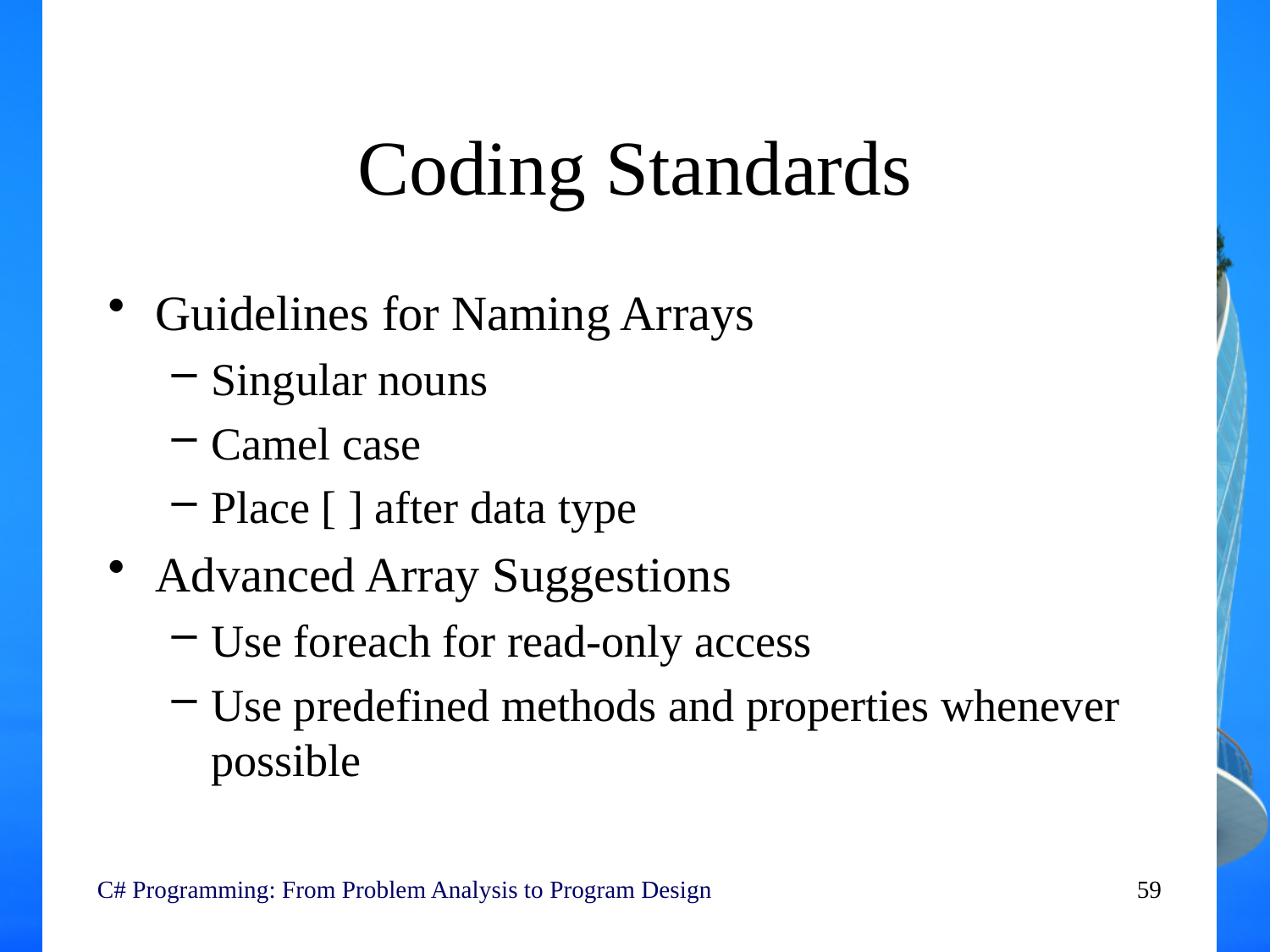

# Coding Standards
Guidelines for Naming Arrays
Singular nouns
Camel case
Place [ ] after data type
Advanced Array Suggestions
Use foreach for read-only access
Use predefined methods and properties whenever possible
C# Programming: From Problem Analysis to Program Design

59